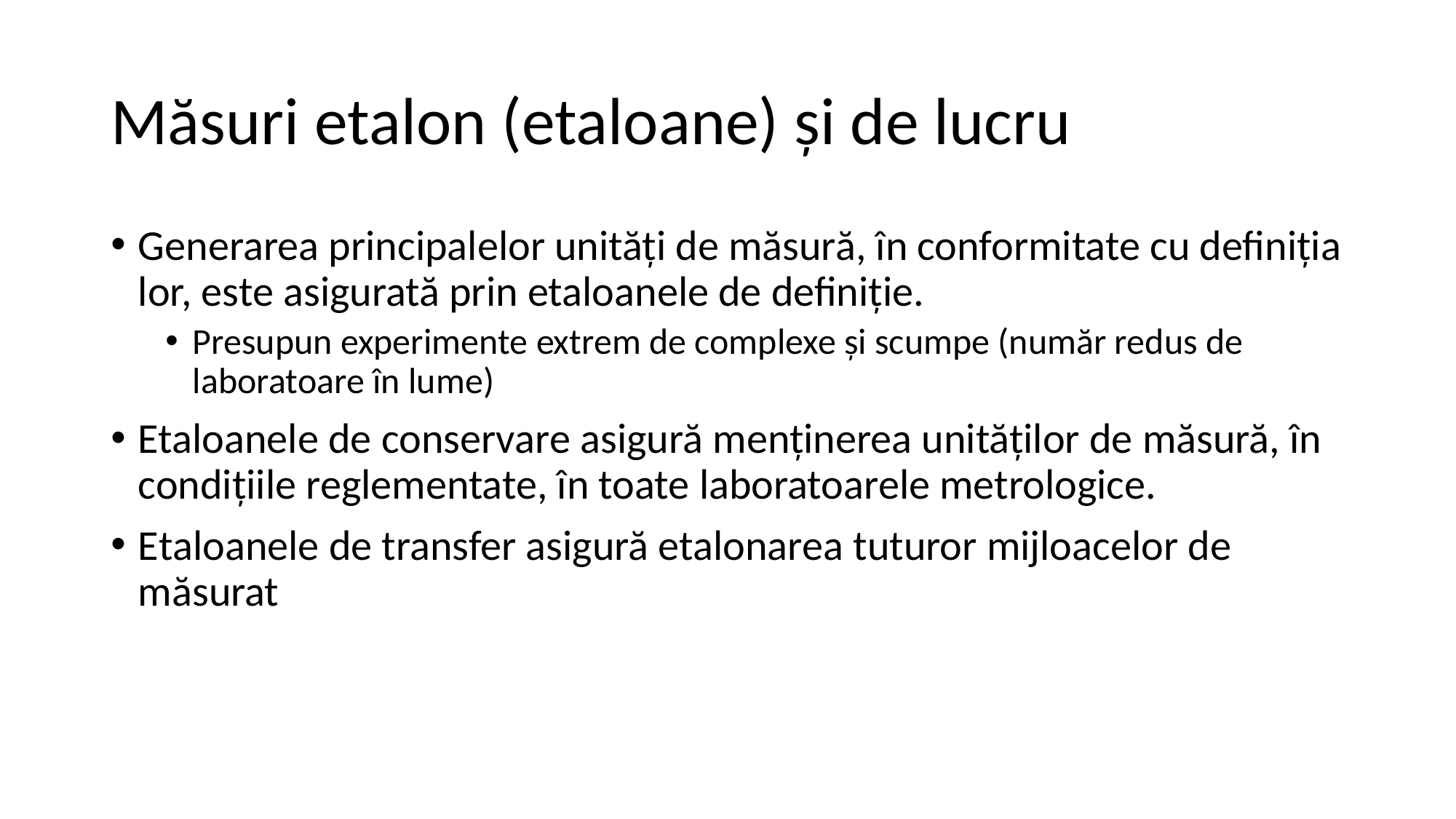

# Măsuri etalon (etaloane) și de lucru
Generarea principalelor unități de măsură, în conformitate cu definiția lor, este asigurată prin etaloanele de definiție.
Presupun experimente extrem de complexe și scumpe (număr redus de laboratoare în lume)
Etaloanele de conservare asigură menținerea unităților de măsură, în condițiile reglementate, în toate laboratoarele metrologice.
Etaloanele de transfer asigură etalonarea tuturor mijloacelor de măsurat